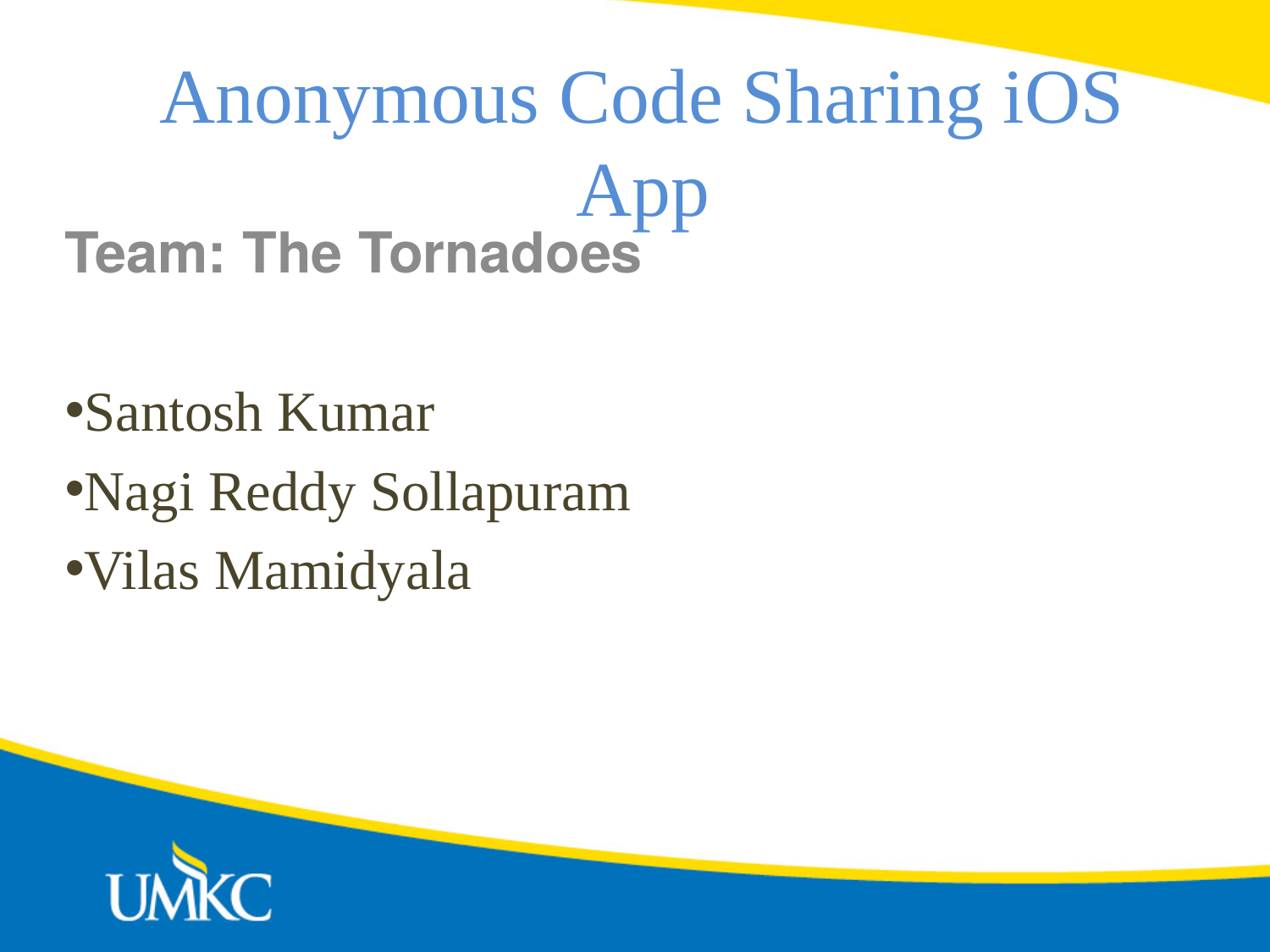

# Anonymous Code Sharing iOS App
Team: The Tornadoes

Santosh Kumar
Nagi Reddy Sollapuram
Vilas Mamidyala